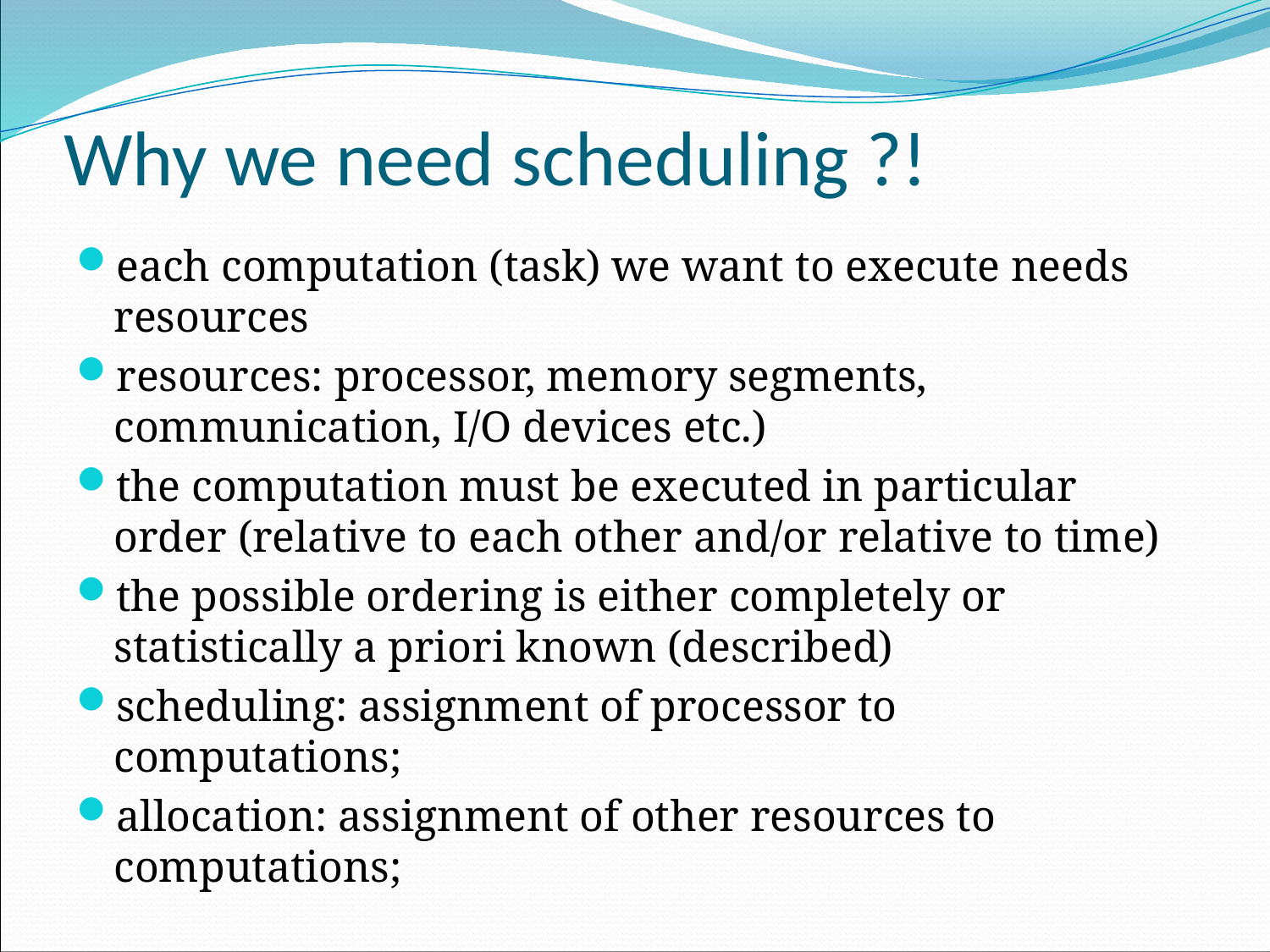

# Why we need scheduling ?!
each computation (task) we want to execute needs resources
resources: processor, memory segments, communication, I/O devices etc.)
the computation must be executed in particular order (relative to each other and/or relative to time)
the possible ordering is either completely or statistically a priori known (described)
scheduling: assignment of processor to  computations;
allocation: assignment of other resources to computations;